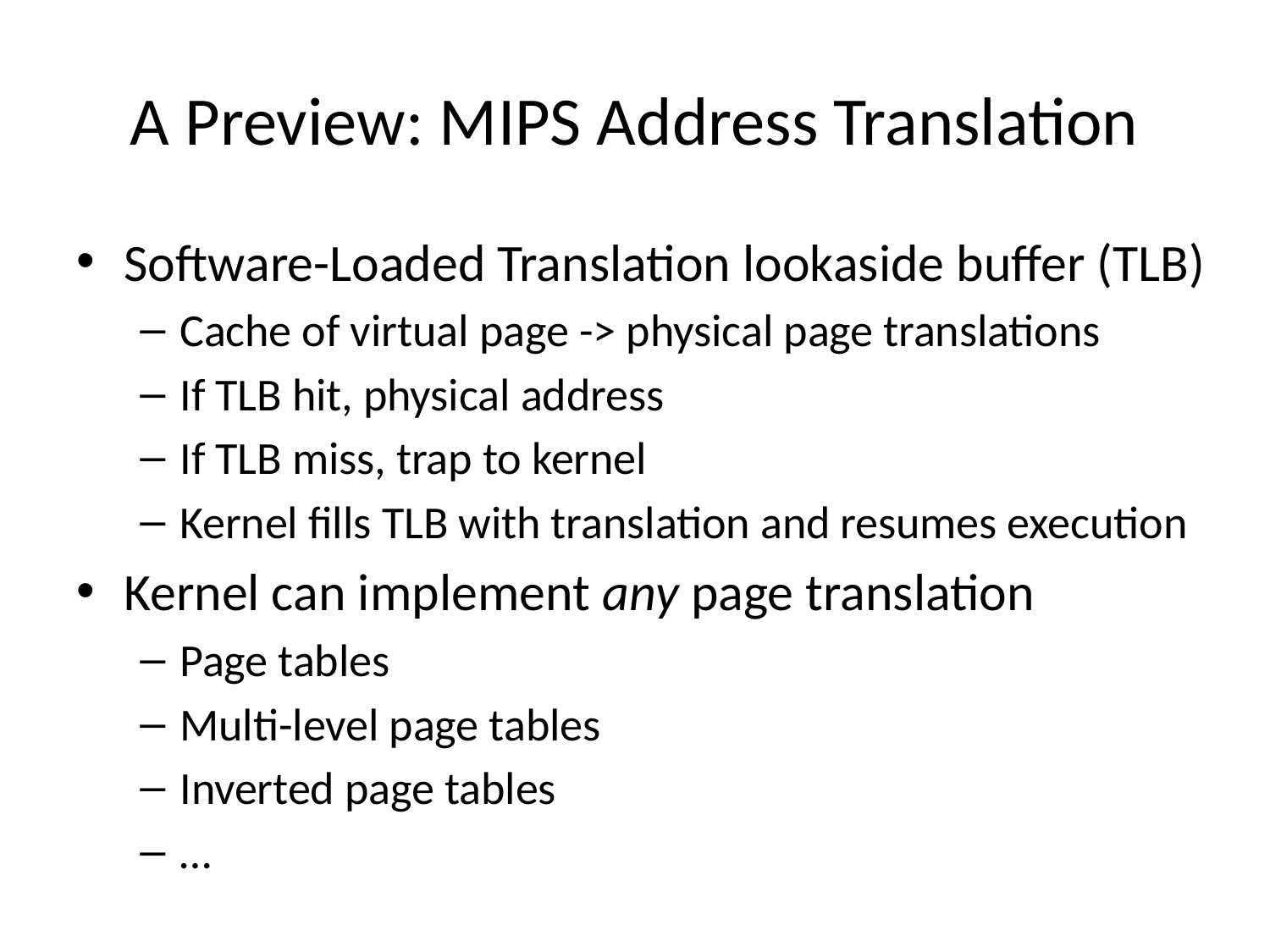

# A Preview: MIPS Address Translation
Software-Loaded Translation lookaside buffer (TLB)
Cache of virtual page -> physical page translations
If TLB hit, physical address
If TLB miss, trap to kernel
Kernel fills TLB with translation and resumes execution
Kernel can implement any page translation
Page tables
Multi-level page tables
Inverted page tables
…